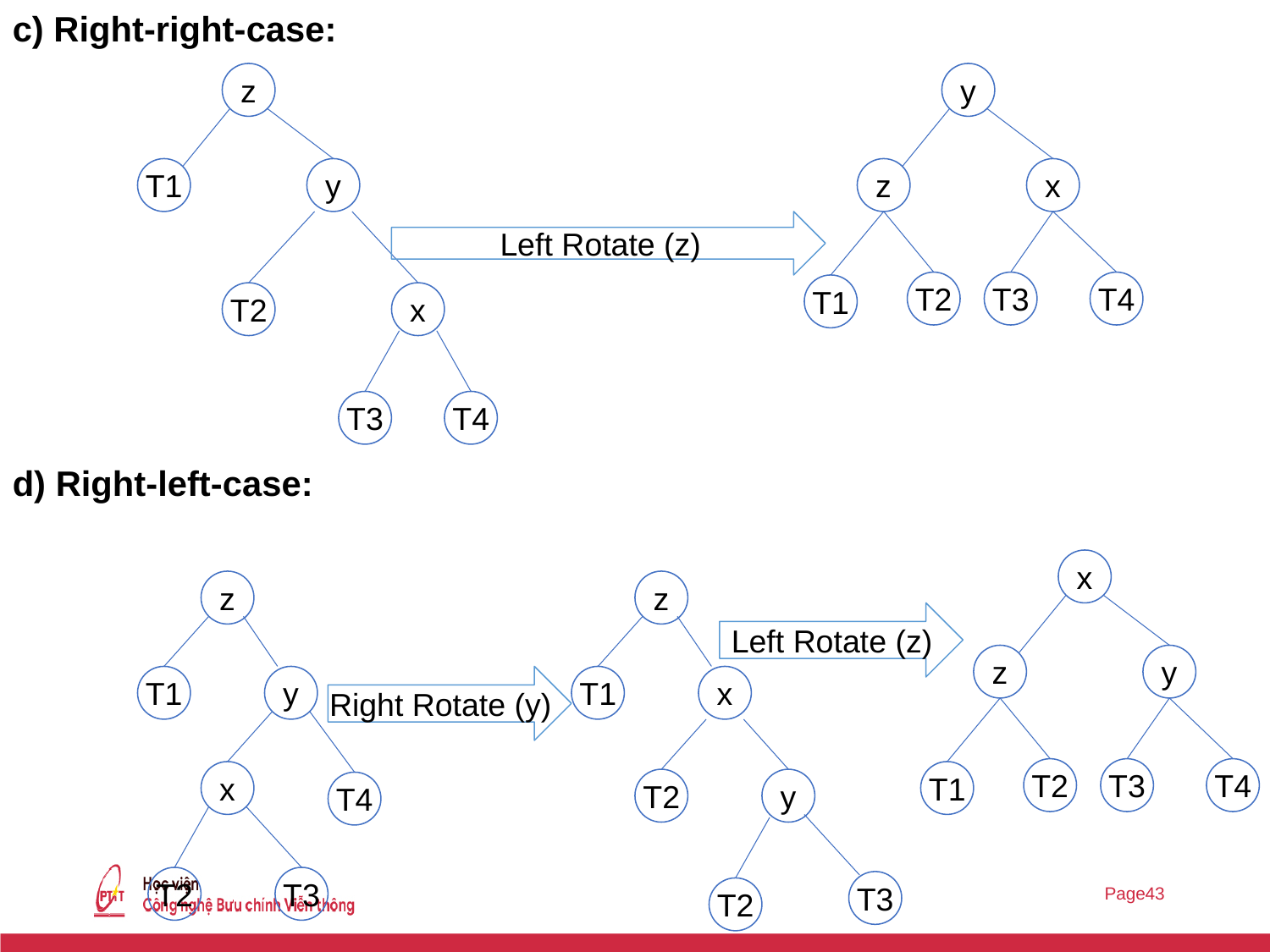

c) Right-right-case:
z
y
T1
y
z
x
Left Rotate (z)
T2
T3
T4
T1
T2
x
T3
T4
d) Right-left-case:
x
z
z
Left Rotate (z)
z
y
T1
y
Right Rotate (y)
T1
x
T2
T3
T4
x
T1
T2
y
T4
T2
T3
T3
T2